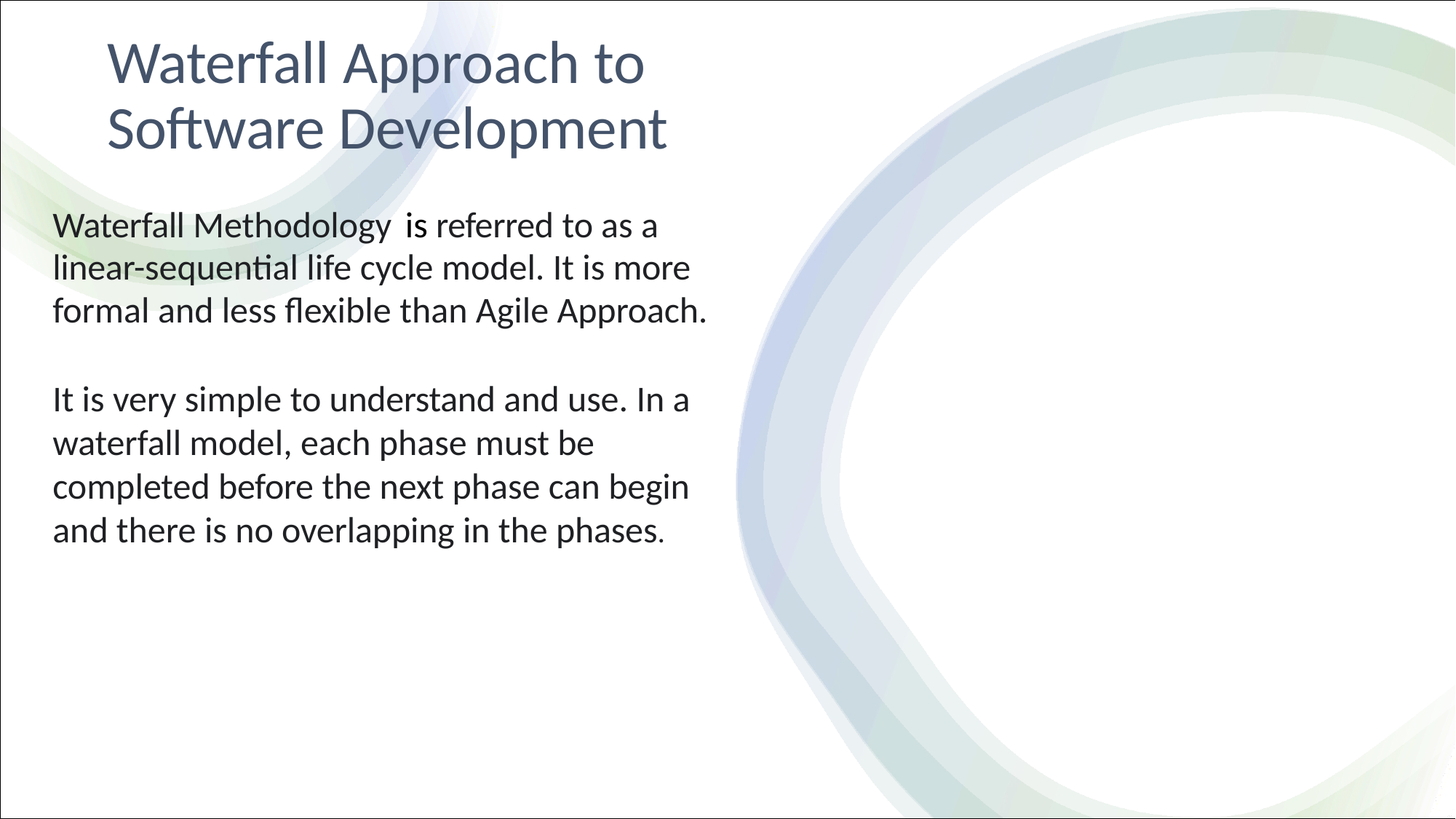

# Waterfall Approach to Software Development
Waterfall Methodology is referred to as a linear-sequential life cycle model. It is more formal and less flexible than Agile Approach.
It is very simple to understand and use. In a waterfall model, each phase must be completed before the next phase can begin and there is no overlapping in the phases.